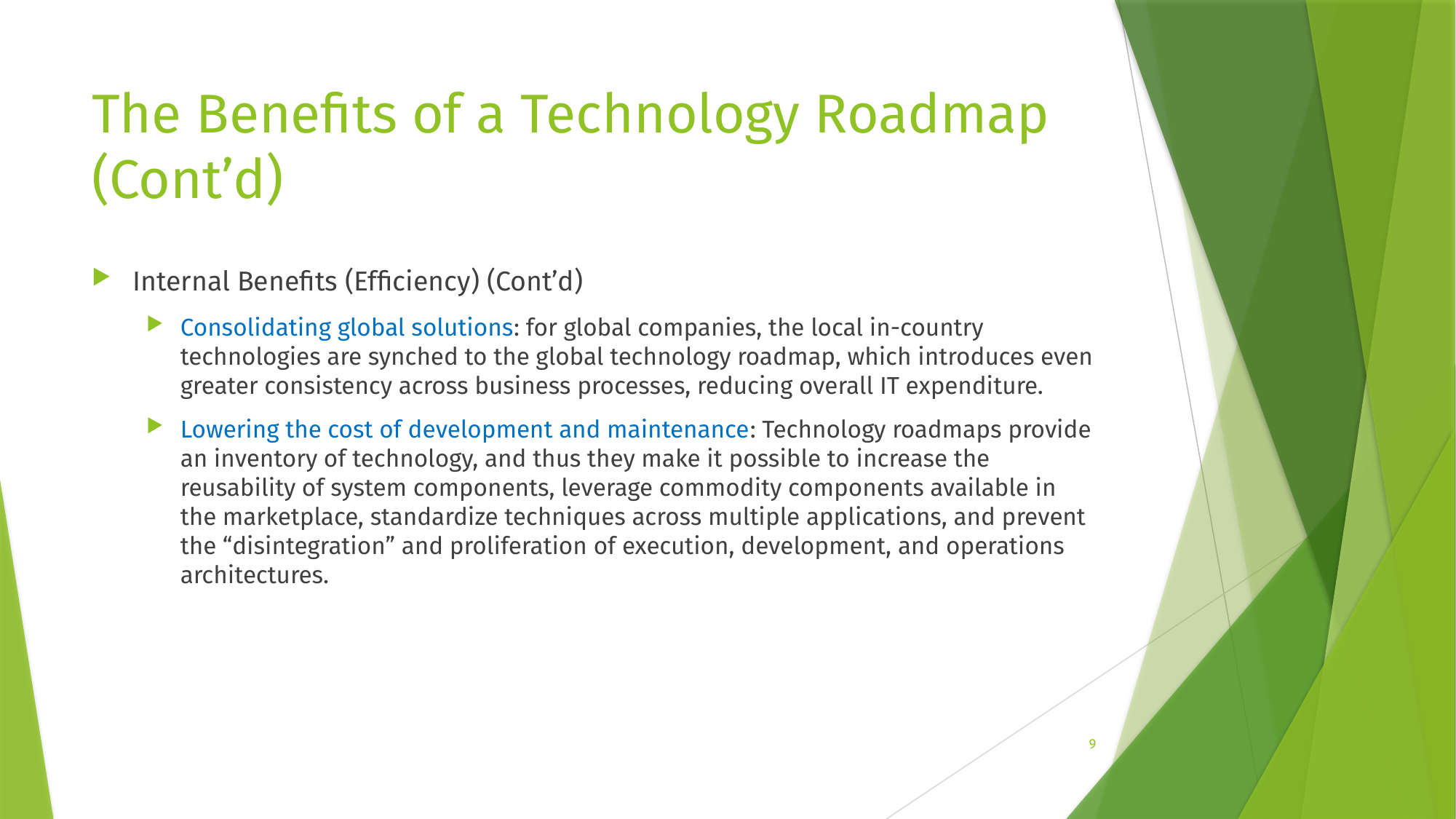

# The Benefits of a Technology Roadmap (Cont’d)
Internal Benefits (Efficiency) (Cont’d)
Consolidating global solutions: for global companies, the local in-country technologies are synched to the global technology roadmap, which introduces even greater consistency across business processes, reducing overall IT expenditure.
Lowering the cost of development and maintenance: Technology roadmaps provide an inventory of technology, and thus they make it possible to increase the reusability of system components, leverage commodity components available in the marketplace, standardize techniques across multiple applications, and prevent the “disintegration” and proliferation of execution, development, and operations architectures.

9